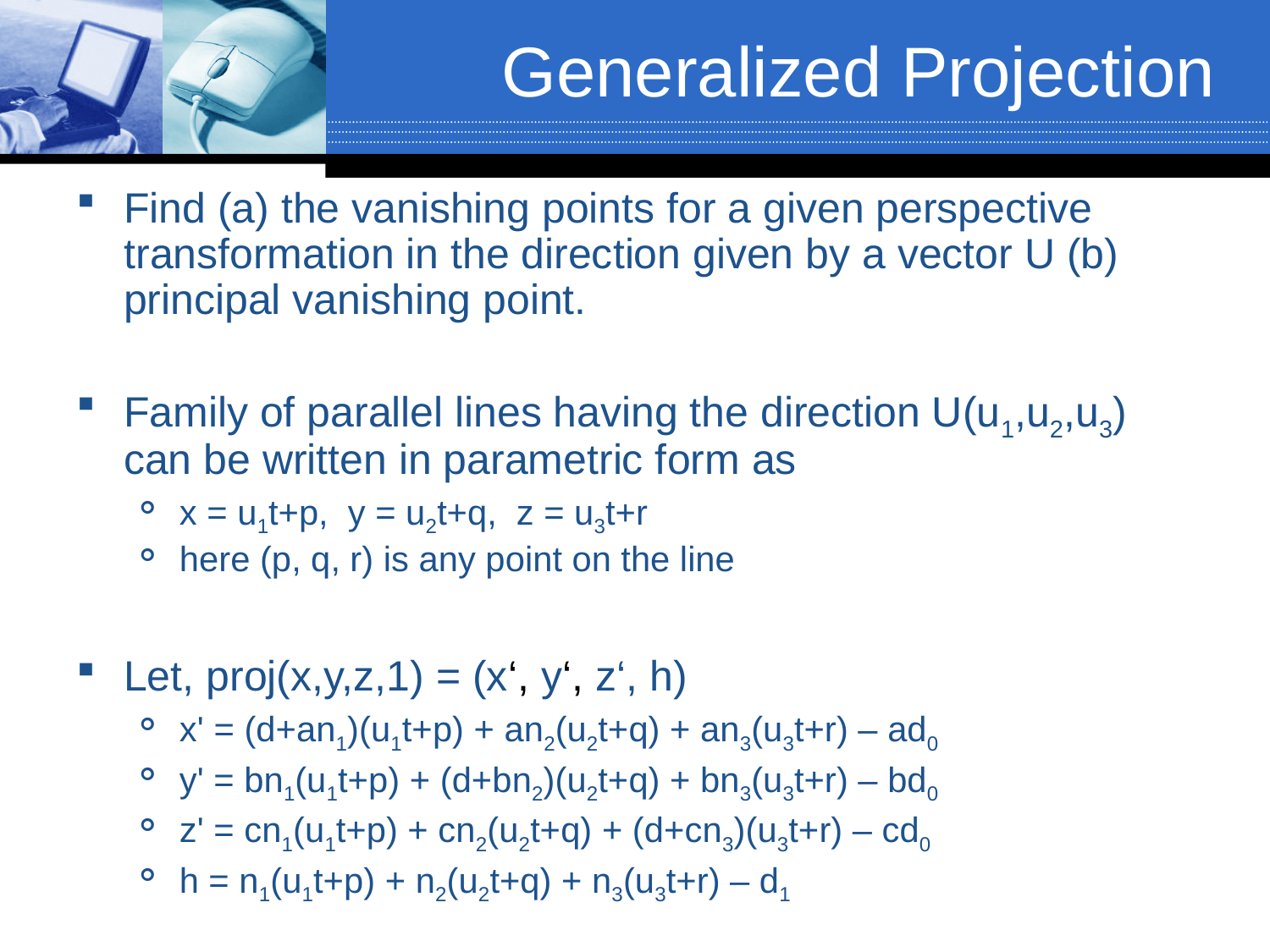

# Generalized Projection
Find (a) the vanishing points for a given perspective transformation in the direction given by a vector U (b) principal vanishing point.

Family of parallel lines having the direction U(u1,u2,u3) can be written in parametric form as
x = u1t+p,  y = u2t+q,  z = u3t+r
here (p, q, r) is any point on the line

Let, proj(x,y,z,1) = (x‘, y‘, z‘, h)
x' = (d+an1)(u1t+p) + an2(u2t+q) + an3(u3t+r) – ad0
y' = bn1(u1t+p) + (d+bn2)(u2t+q) + bn3(u3t+r) – bd0
z' = cn1(u1t+p) + cn2(u2t+q) + (d+cn3)(u3t+r) – cd0
h = n1(u1t+p) + n2(u2t+q) + n3(u3t+r) – d1